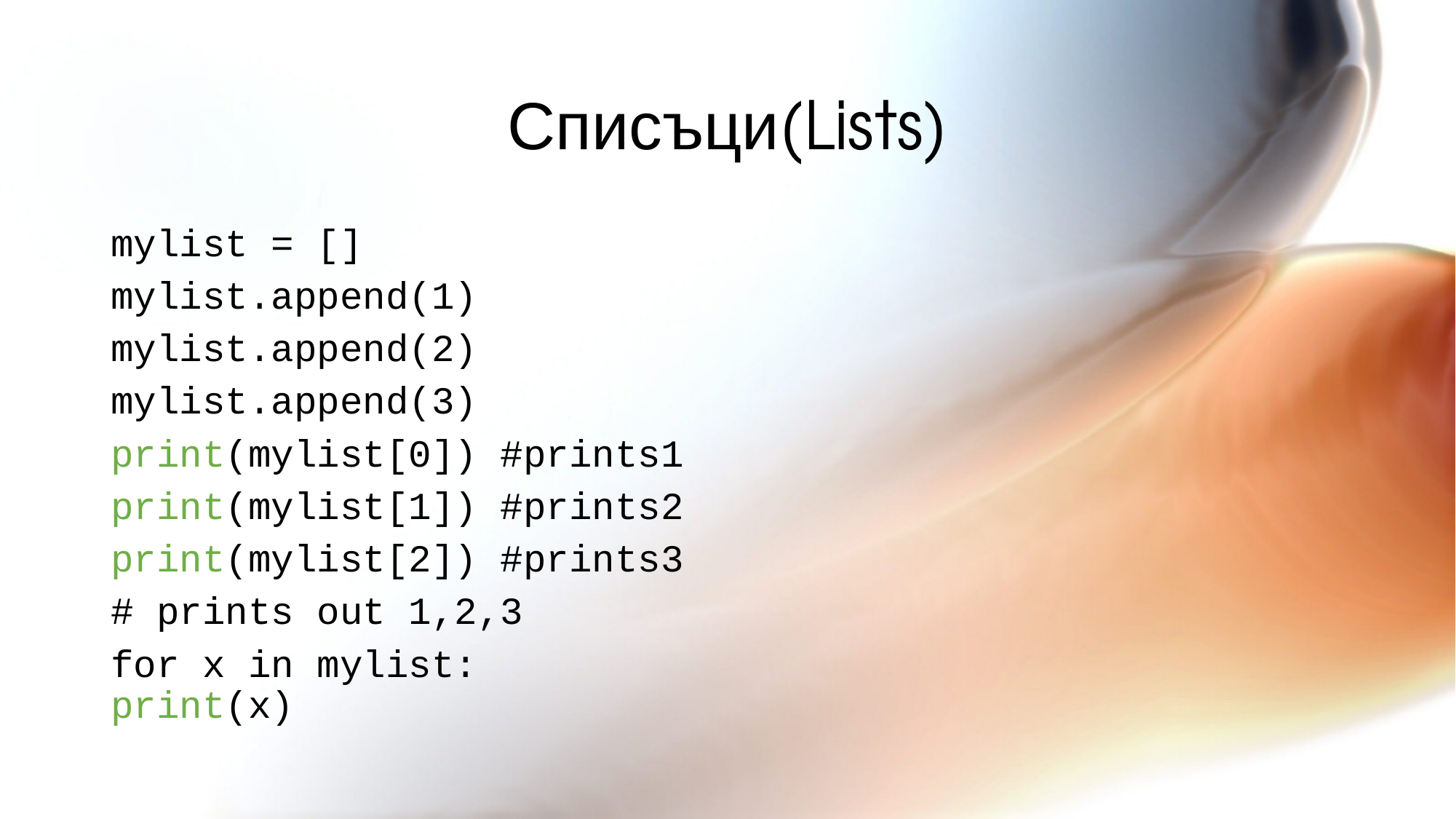

# Списъци(Lists)
mylist = []
mylist.append(1)
mylist.append(2)
mylist.append(3)
print(mylist[0]) #prints1
print(mylist[1]) #prints2
print(mylist[2]) #prints3
# prints out 1,2,3
for x in mylist:    	print(x)